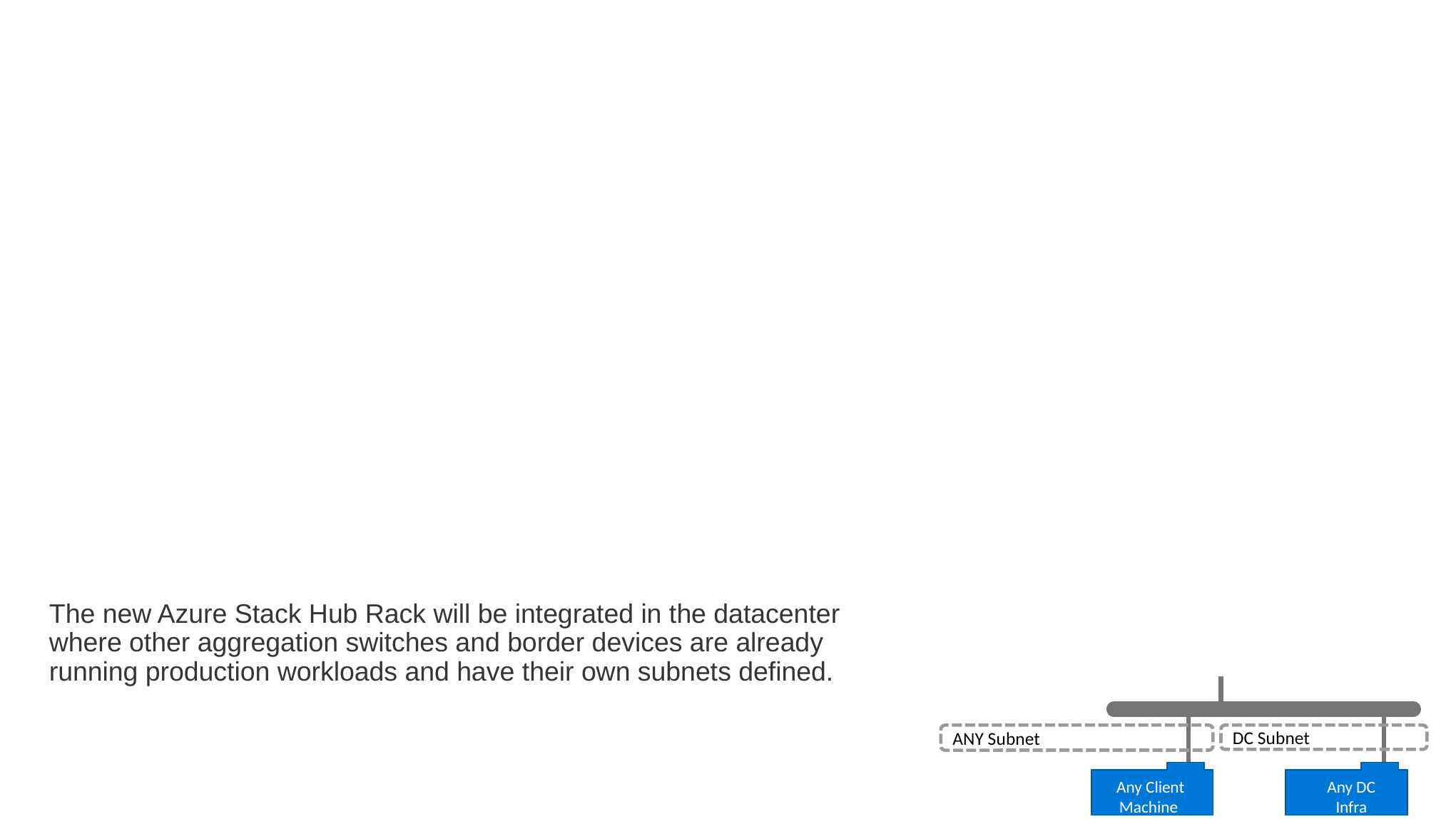

The new Azure Stack Hub Rack will be integrated in the datacenter where other aggregation switches and border devices are already running production workloads and have their own subnets defined.
ANY Subnet
DC Subnet

 Any Client
Machine
Any DC Infra